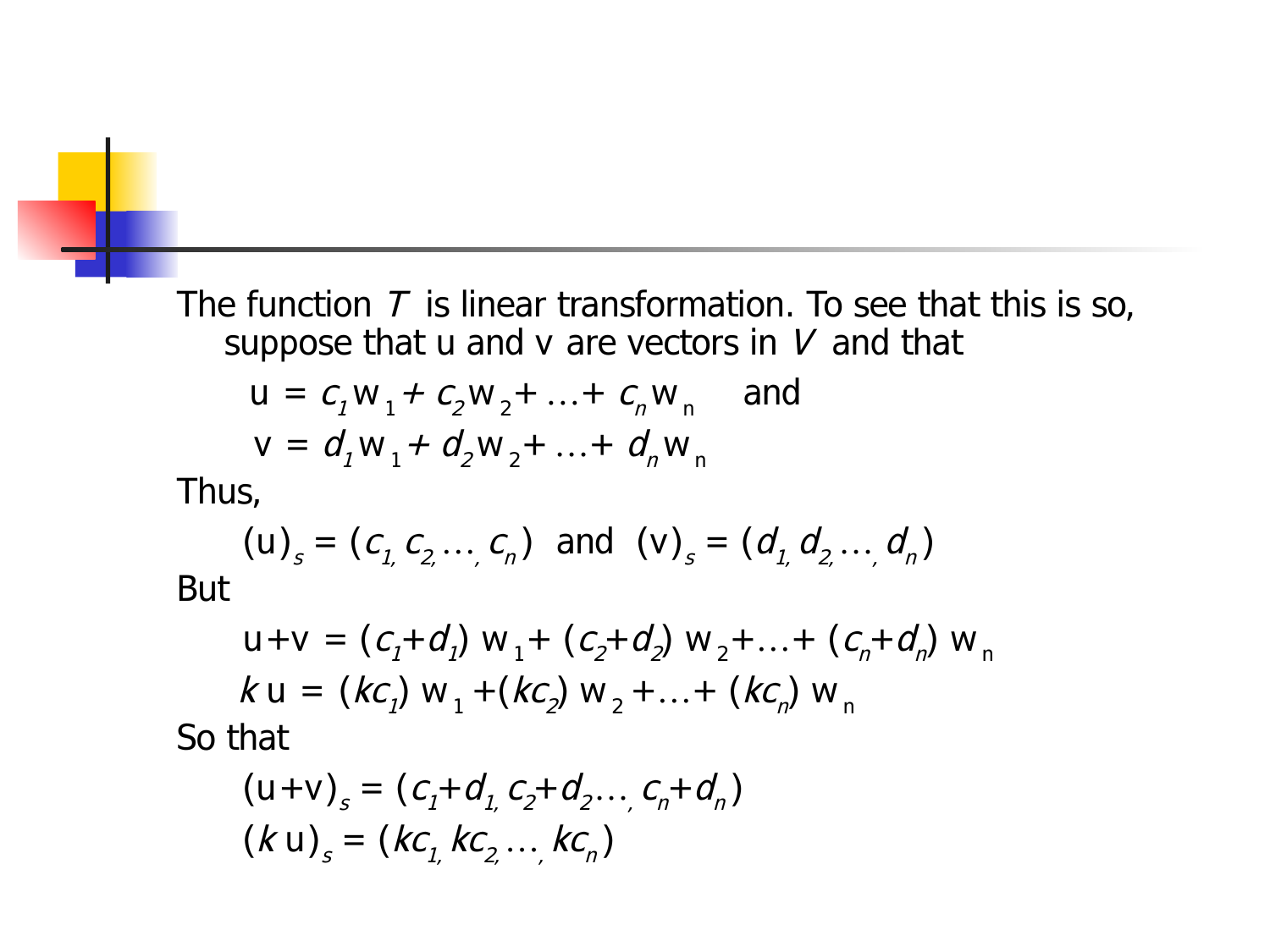

The function T  is linear transformation. To see that this is so, suppose that u and v are vectors in V  and that
       u = c1 w1+ c2 w2+ …+ cn wn        and
       v = d1 w1+ d2 w2+ …+ dn wn
Thus,
      (u)s = (c1, c2, …, cn )  and  (v)s = (d1, d2, …, dn )
But
      u+v = (c1+d1) w1+ (c2+d2) w2+…+ (cn+dn) wn
      k u = (kc1) w1 +(kc2) w2 +…+ (kcn) wn
So that
      (u+v)s = (c1+d1, c2+d2 …, cn+dn )
      (k u)s = (kc1, kc2, …, kcn )